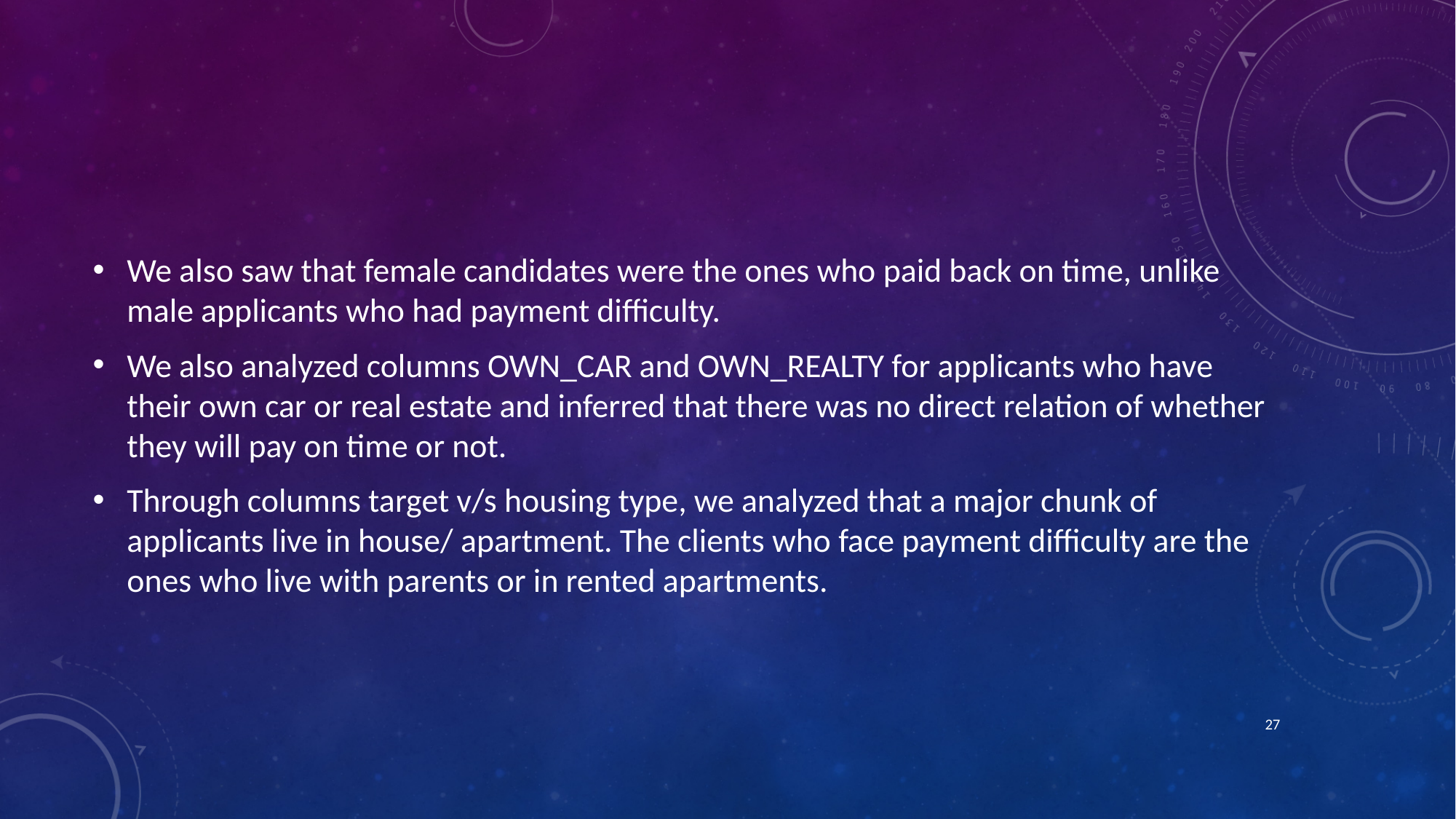

We also saw that female candidates were the ones who paid back on time, unlike male applicants who had payment difficulty.
We also analyzed columns OWN_CAR and OWN_REALTY for applicants who have their own car or real estate and inferred that there was no direct relation of whether they will pay on time or not.
Through columns target v/s housing type, we analyzed that a major chunk of applicants live in house/ apartment. The clients who face payment difficulty are the ones who live with parents or in rented apartments.
27